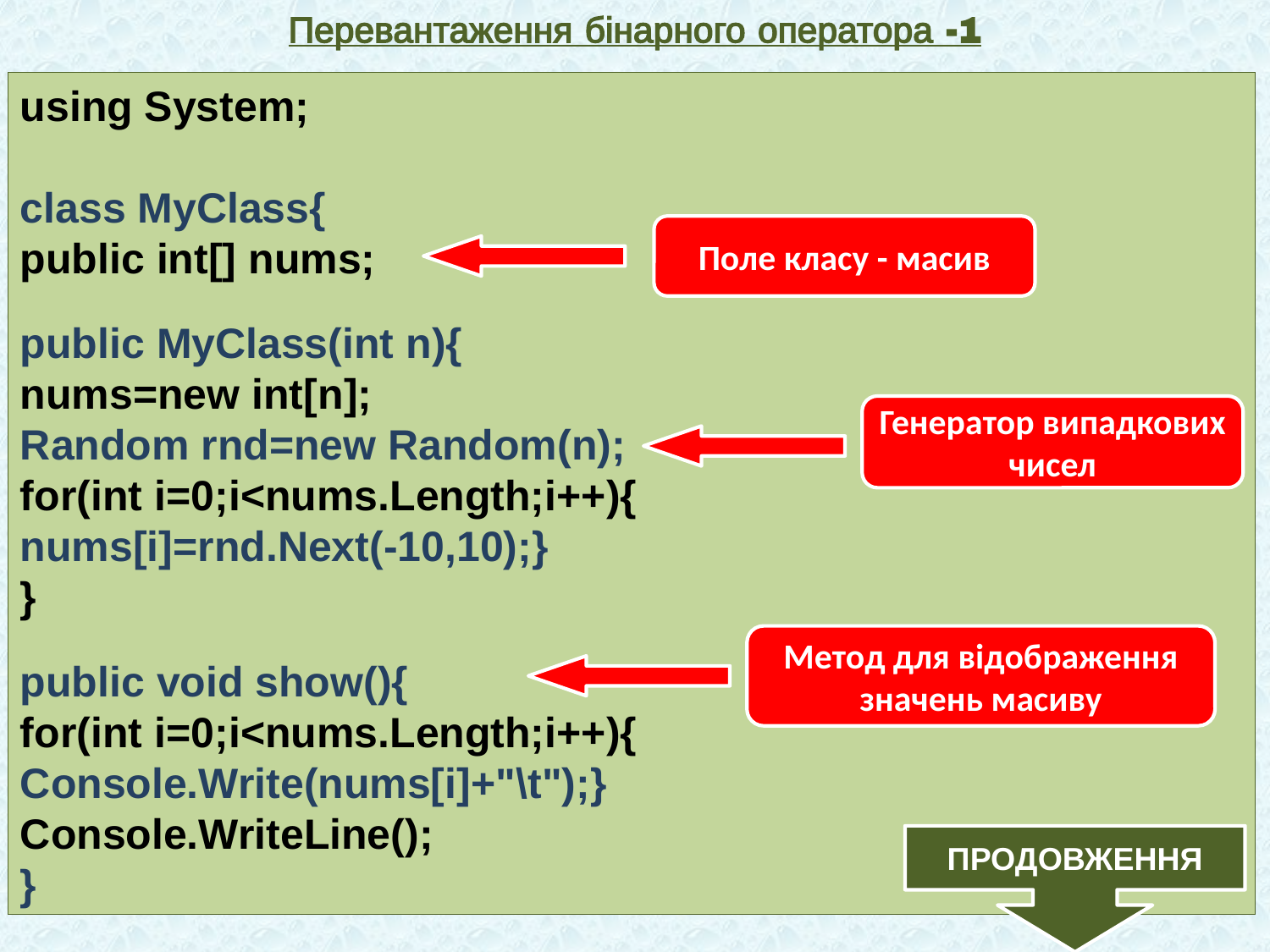

# Перевантаження бінарного оператора -1
using System;

class MyClass{
public int[] nums;

public MyClass(int n){
nums=new int[n];
Random rnd=new Random(n);
for(int i=0;i<nums.Length;i++){
nums[i]=rnd.Next(-10,10);}
}

public void show(){
for(int i=0;i<nums.Length;i++){
Console.Write(nums[i]+"\t");}
Console.WriteLine();
}
Поле класу - масив

Генератор випадкових чисел

Метод для відображення значень масиву

ПРОДОВЖЕННЯ